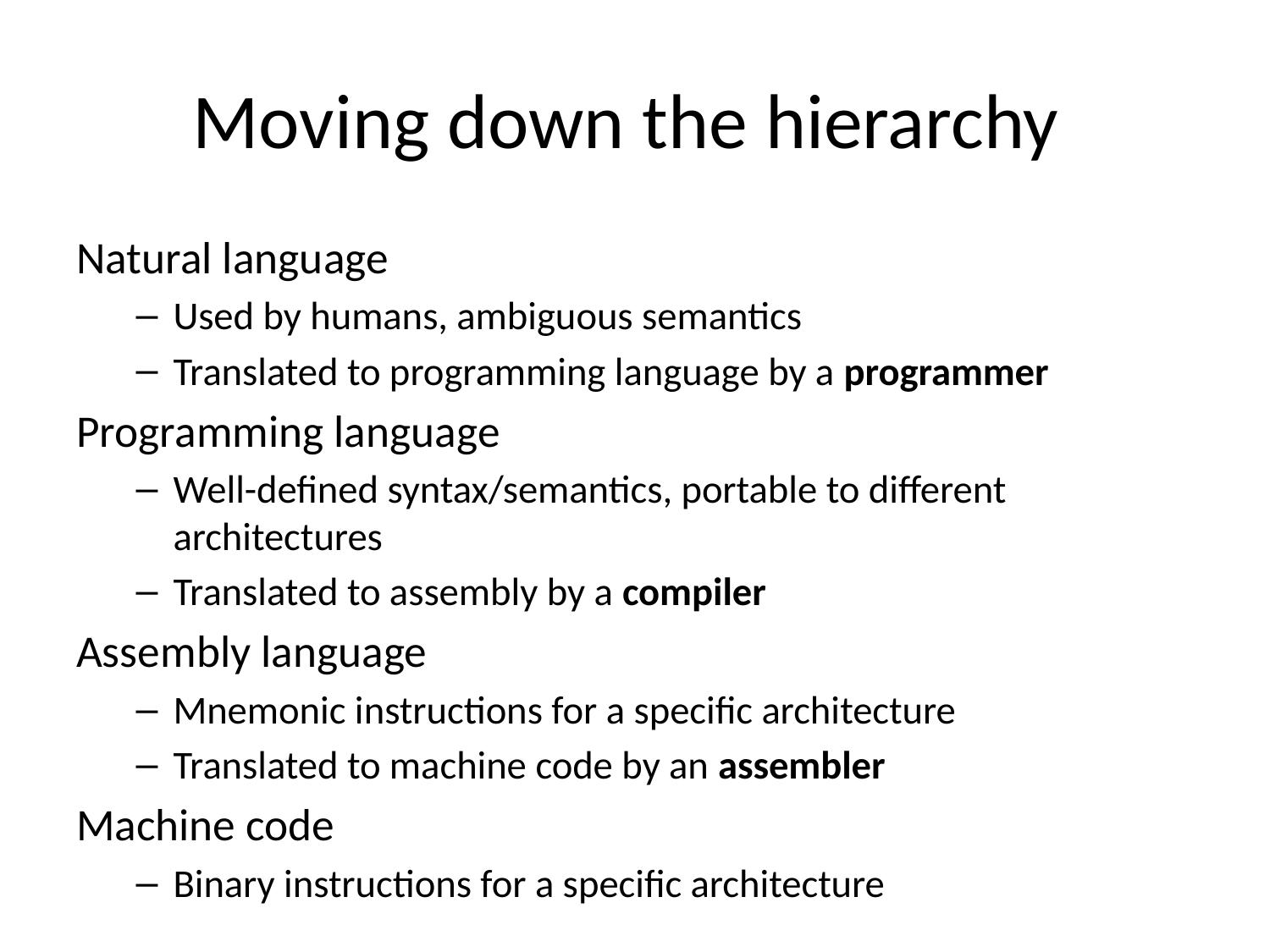

# Moving down the hierarchy
Natural language
Used by humans, ambiguous semantics
Translated to programming language by a programmer
Programming language
Well-defined syntax/semantics, portable to different architectures
Translated to assembly by a compiler
Assembly language
Mnemonic instructions for a specific architecture
Translated to machine code by an assembler
Machine code
Binary instructions for a specific architecture